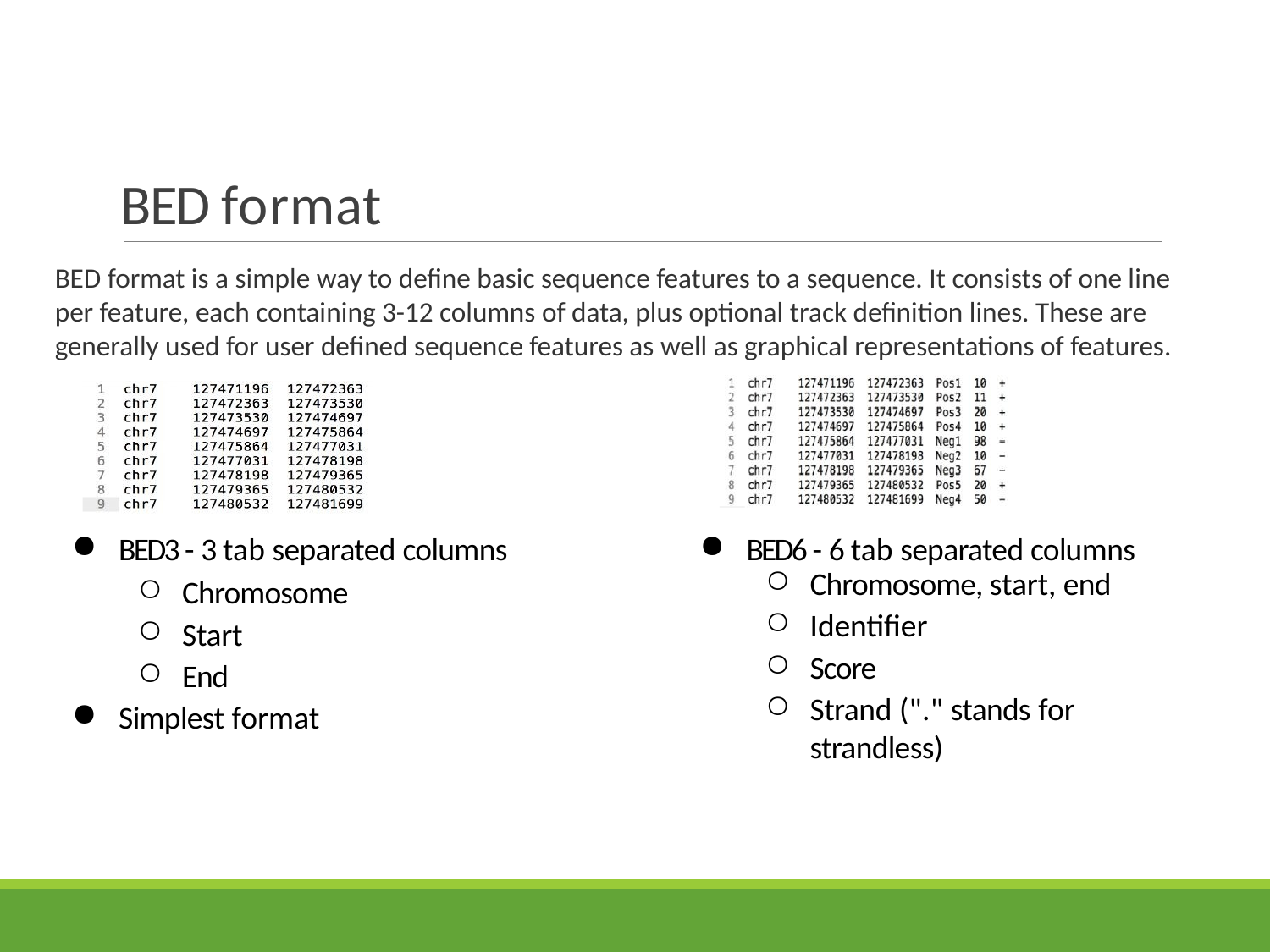

# BED format
BED format is a simple way to define basic sequence features to a sequence. It consists of one line per feature, each containing 3-12 columns of data, plus optional track definition lines. These are generally used for user defined sequence features as well as graphical representations of features.

BED3 - 3 tab separated columns
Chromosome
Start
End
Simplest format
BED6 - 6 tab separated columns
Chromosome, start, end
Identifier
Score
Strand ("." stands for strandless)